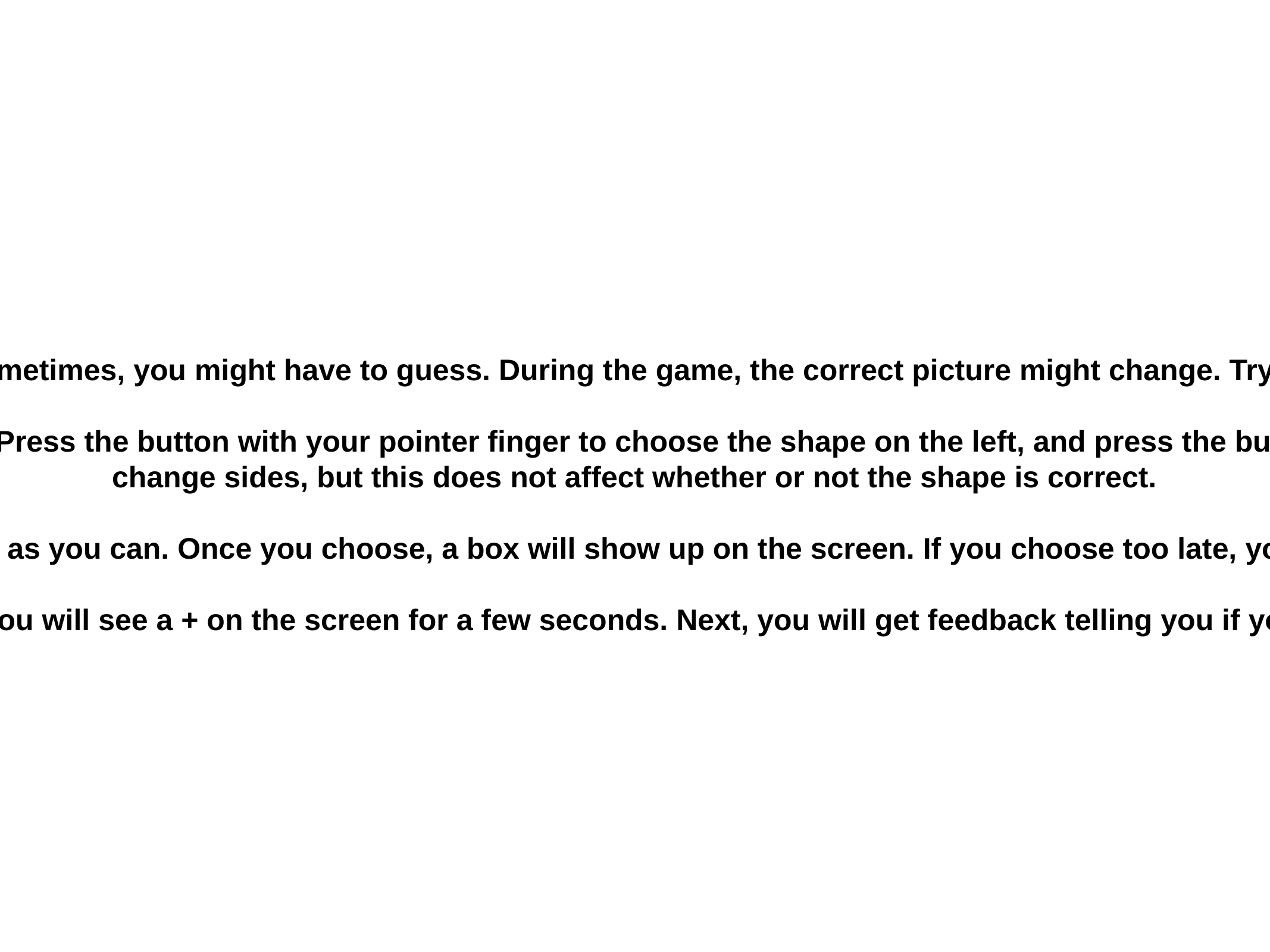

In this game, your job is to find the correct picture. Sometimes, you might have to guess. During the game, the correct picture might change. Try to choose the picture that is correct most of the time.

There will be two pictures on the screen, one on the left and one on the right. Press the button with your pointer finger to choose the shape on the left, and press the button with your middle finger to choose the shape on the right. The shapes will change sides, but this does not affect whether or not the shape is correct.

Make your choice as fast as you can. Once you choose, a box will show up on the screen. If you choose too late, your choice will not count.

After you make a choice, you will see a + on the screen for a few seconds. Next, you will get feedback telling you if you are correct or incorrect.